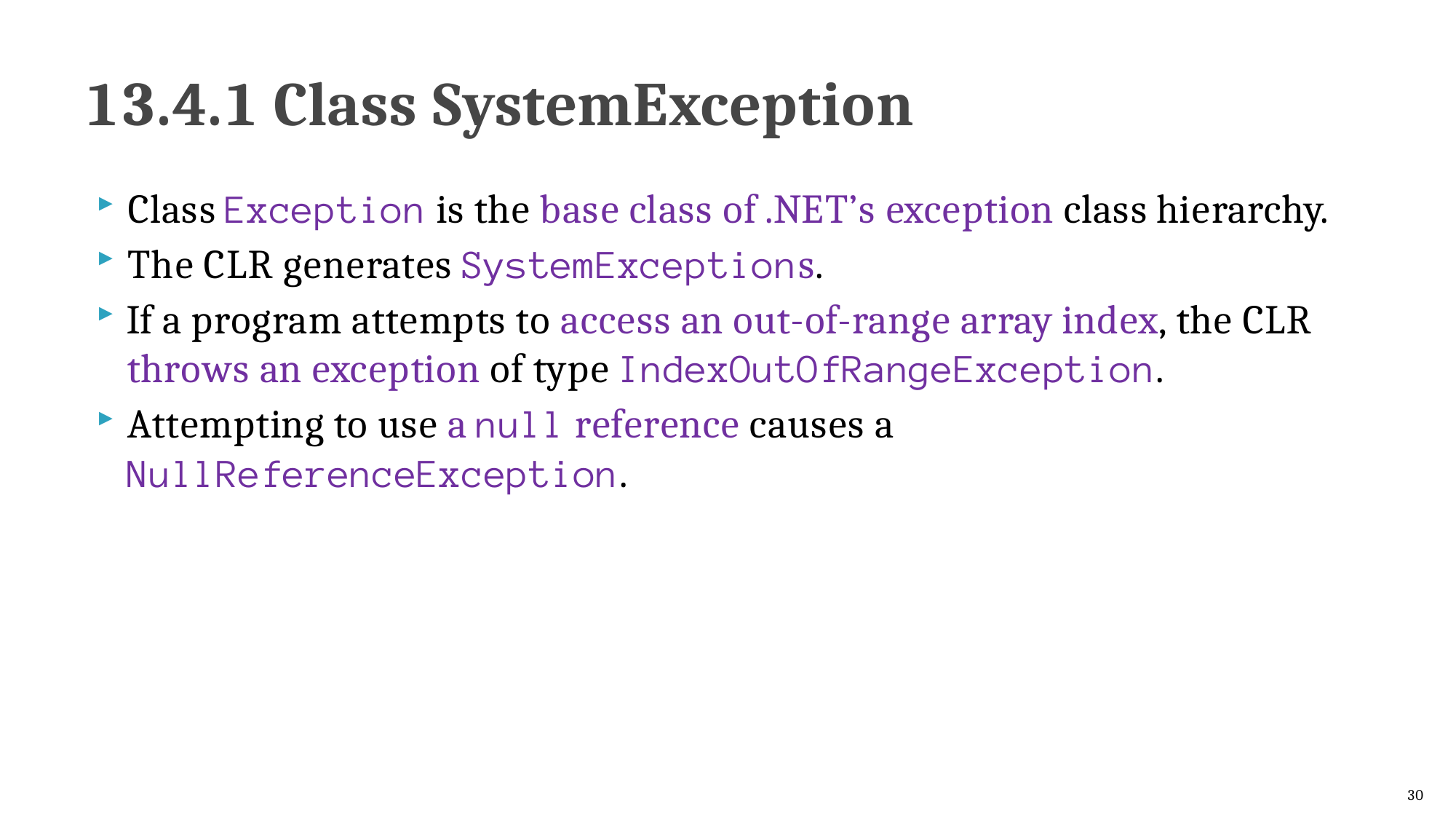

# 13.4.1 Class SystemException
Class Exception is the base class of .NET’s exception class hierarchy.
The CLR generates SystemExceptions.
If a program attempts to access an out-of-range array index, the CLR throws an exception of type IndexOutOfRangeException.
Attempting to use a null reference causes a NullReferenceException.
30